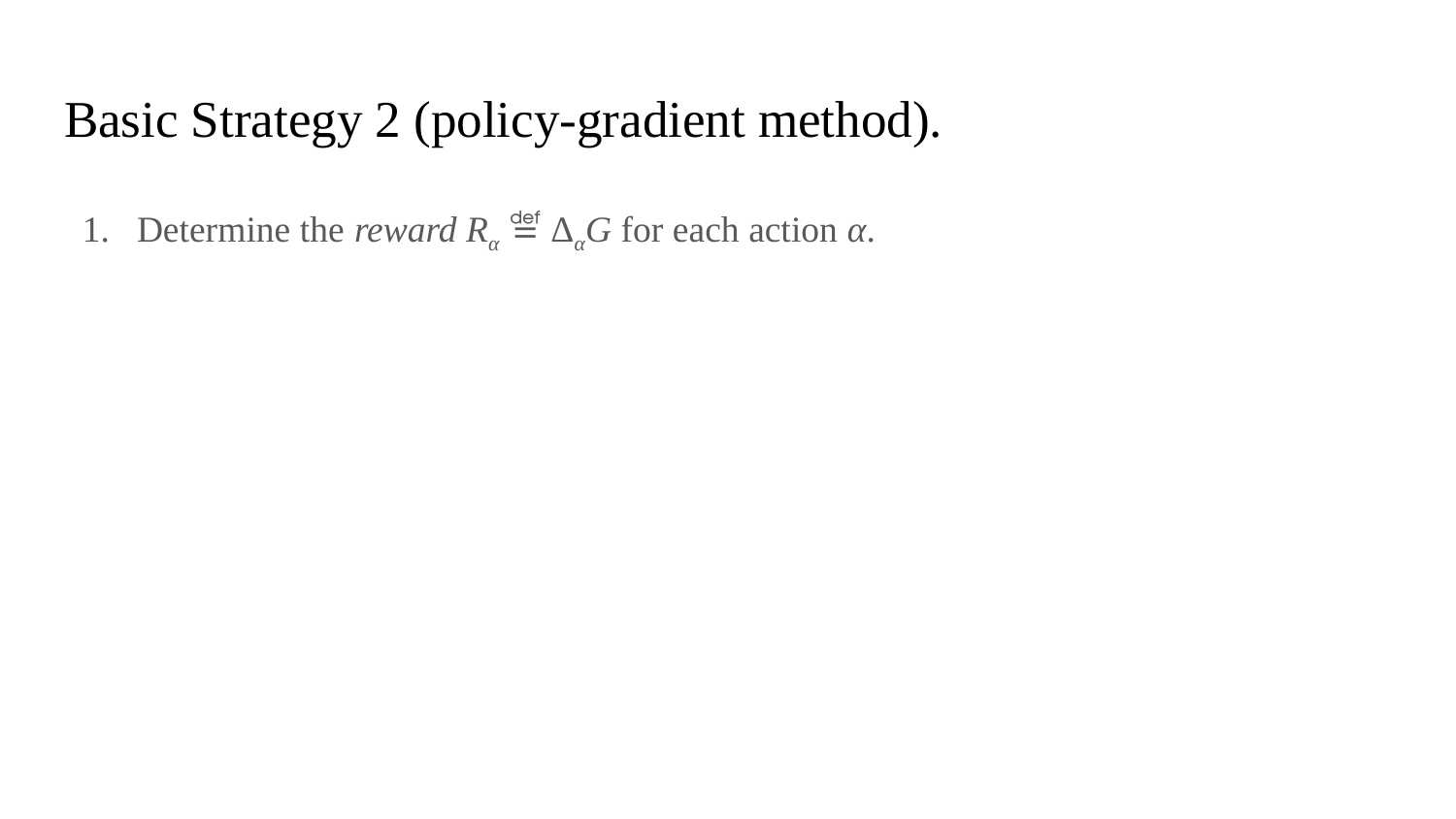

# Basic Strategy 2 (policy-gradient method).
Determine the reward Rα ≝ ΔαG for each action α.